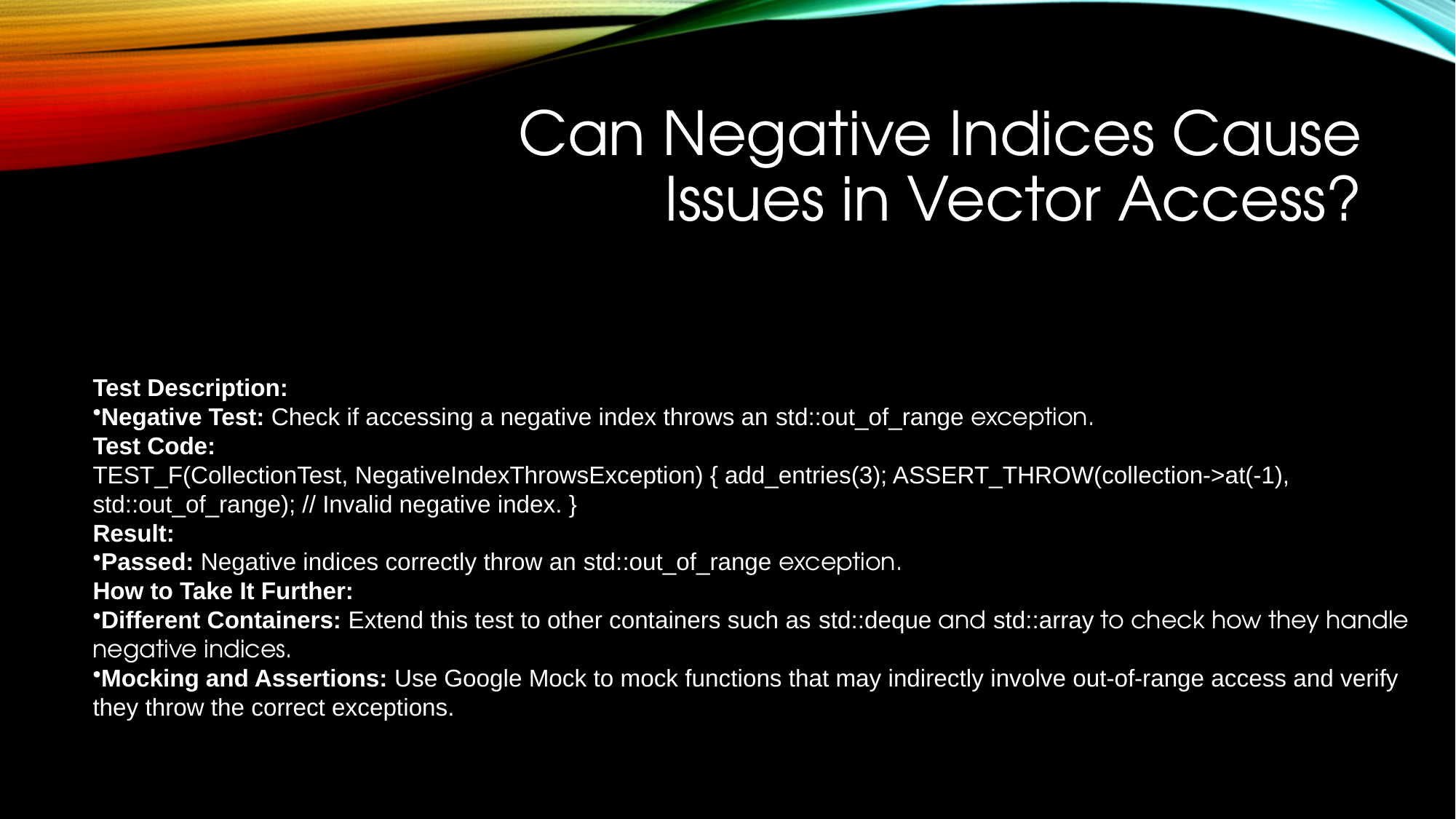

# Can Negative Indices Cause Issues in Vector Access?
Test Description:
Negative Test: Check if accessing a negative index throws an std::out_of_range exception.
Test Code:
TEST_F(CollectionTest, NegativeIndexThrowsException) { add_entries(3); ASSERT_THROW(collection->at(-1), std::out_of_range); // Invalid negative index. }
Result:
Passed: Negative indices correctly throw an std::out_of_range exception.
How to Take It Further:
Different Containers: Extend this test to other containers such as std::deque and std::array to check how they handle negative indices.
Mocking and Assertions: Use Google Mock to mock functions that may indirectly involve out-of-range access and verify they throw the correct exceptions.